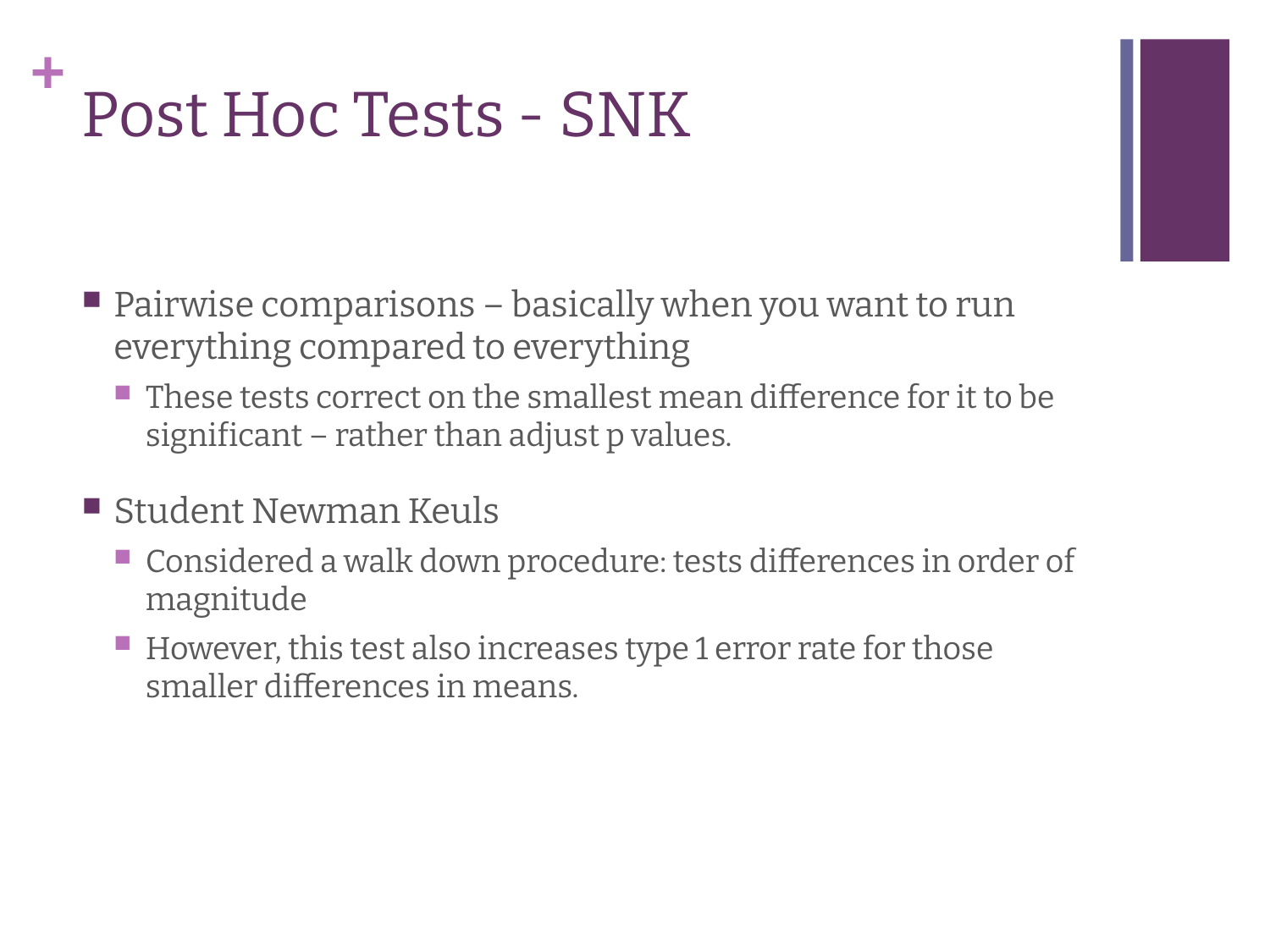

# Post Hoc Tests - SNK
Pairwise comparisons – basically when you want to run everything compared to everything
These tests correct on the smallest mean difference for it to be significant – rather than adjust p values.
Student Newman Keuls
Considered a walk down procedure: tests differences in order of magnitude
However, this test also increases type 1 error rate for those smaller differences in means.